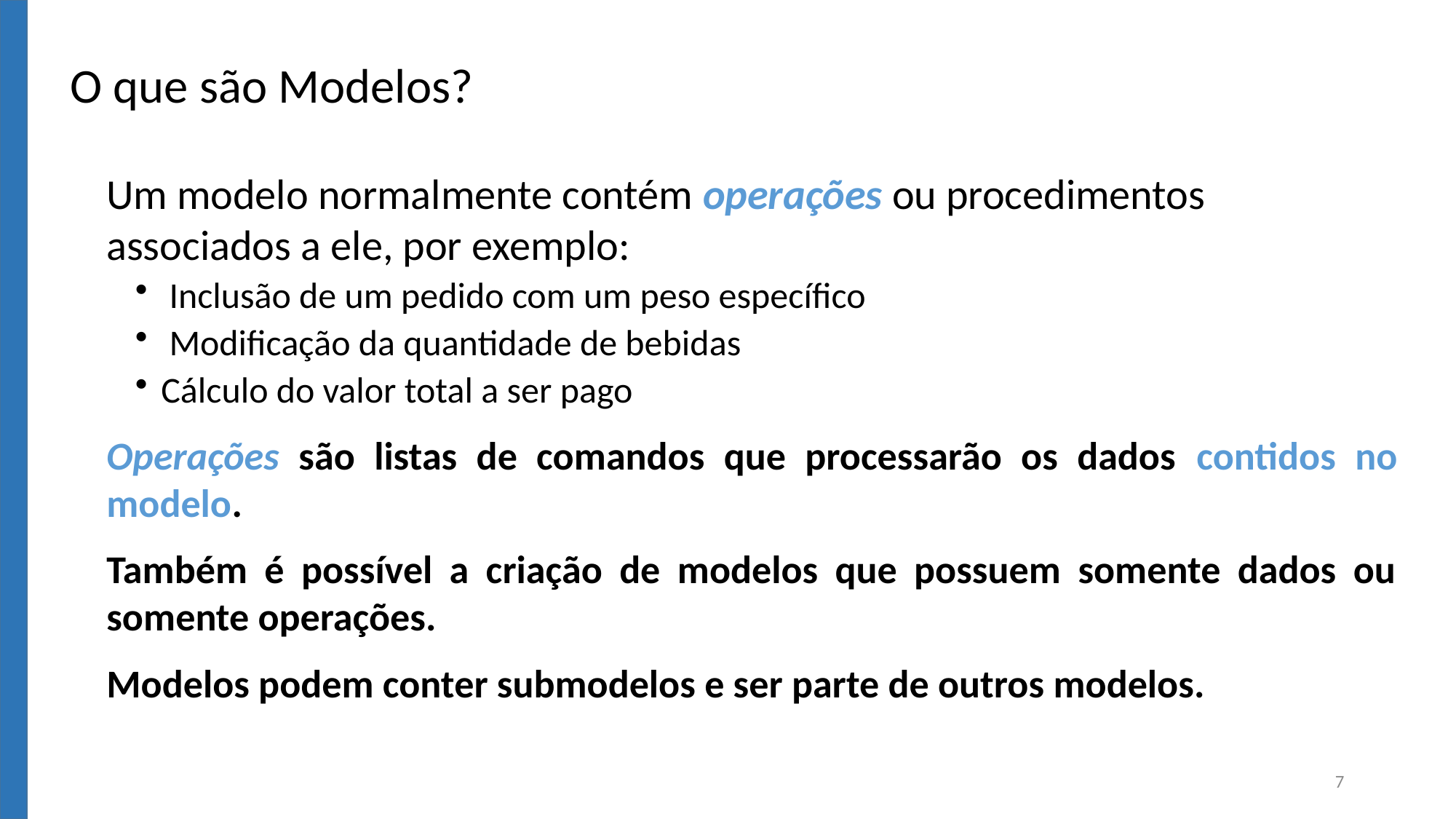

O que são Modelos?
Um modelo normalmente contém operações ou procedimentos associados a ele, por exemplo:
 Inclusão de um pedido com um peso específico
 Modificação da quantidade de bebidas
Cálculo do valor total a ser pago
Operações são listas de comandos que processarão os dados contidos no modelo.
Também é possível a criação de modelos que possuem somente dados ou somente operações.
Modelos podem conter submodelos e ser parte de outros modelos.
7